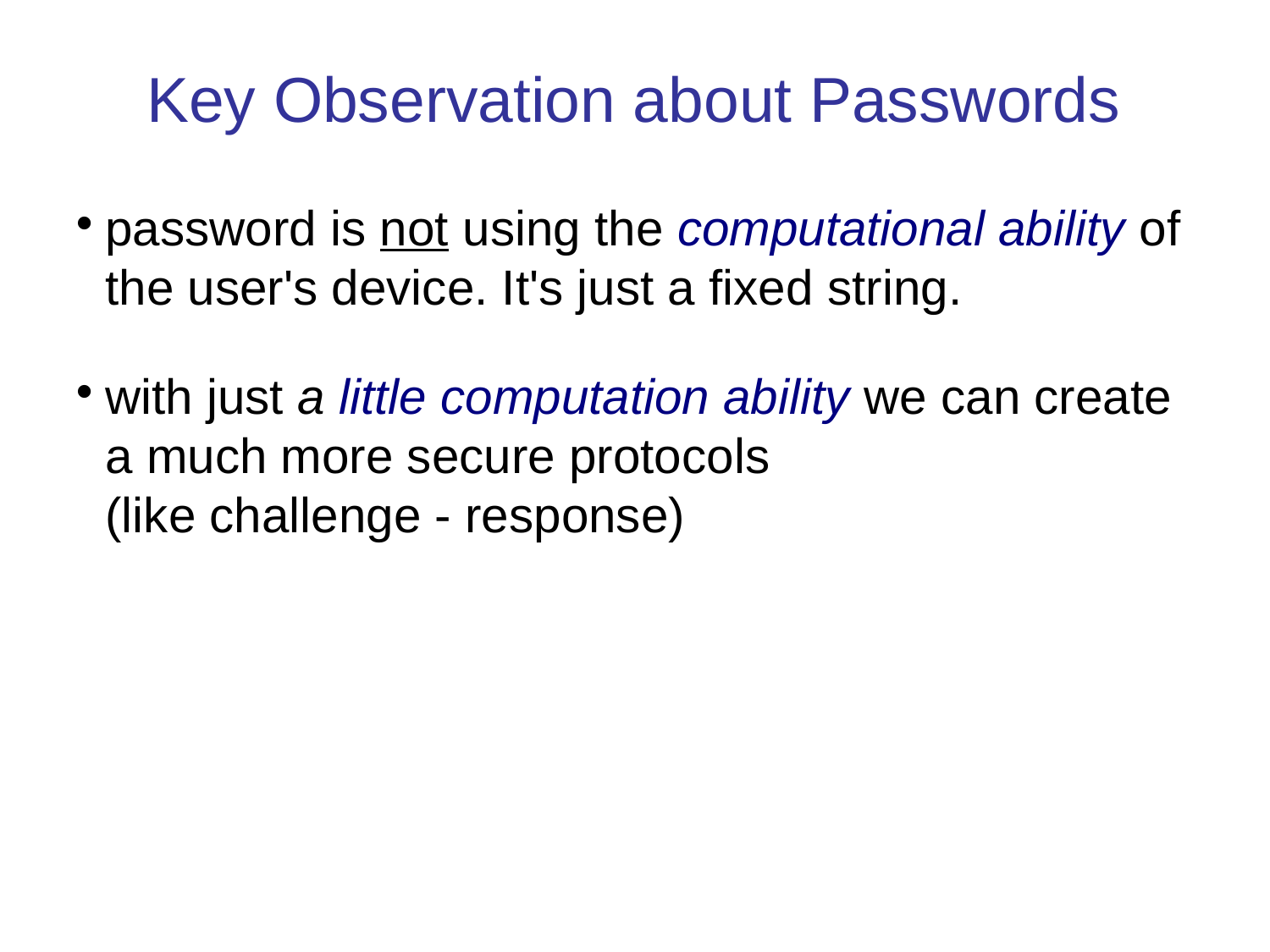

Key Observation about Passwords
password is not using the computational ability of the user's device. It's just a fixed string.
with just a little computation ability we can create a much more secure protocols
(like challenge - response)